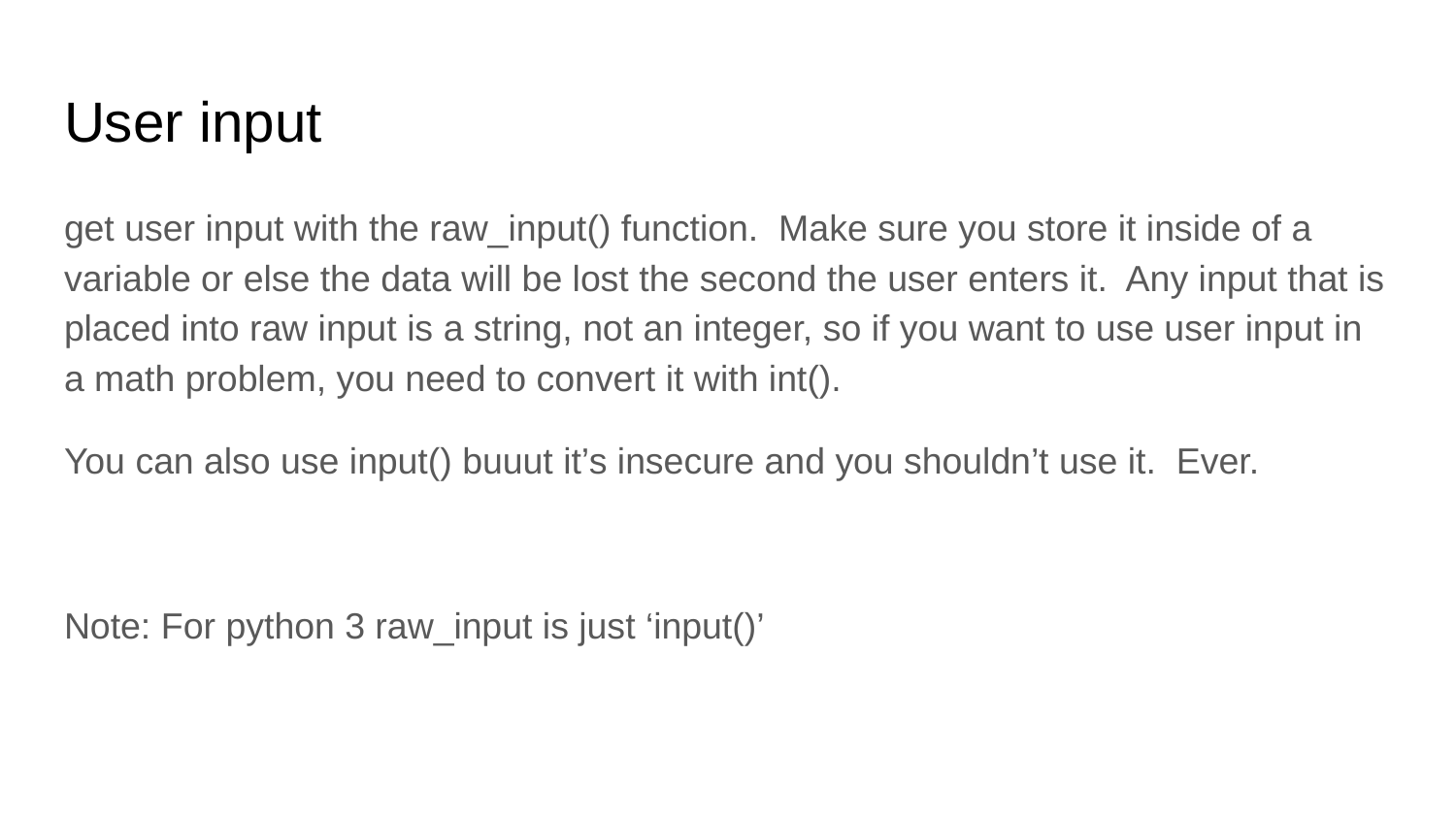

# User input
get user input with the raw_input() function.  Make sure you store it inside of a variable or else the data will be lost the second the user enters it.  Any input that is placed into raw input is a string, not an integer, so if you want to use user input in a math problem, you need to convert it with int().
You can also use input() buuut it’s insecure and you shouldn’t use it.  Ever.

Note: For python 3 raw_input is just ‘input()’